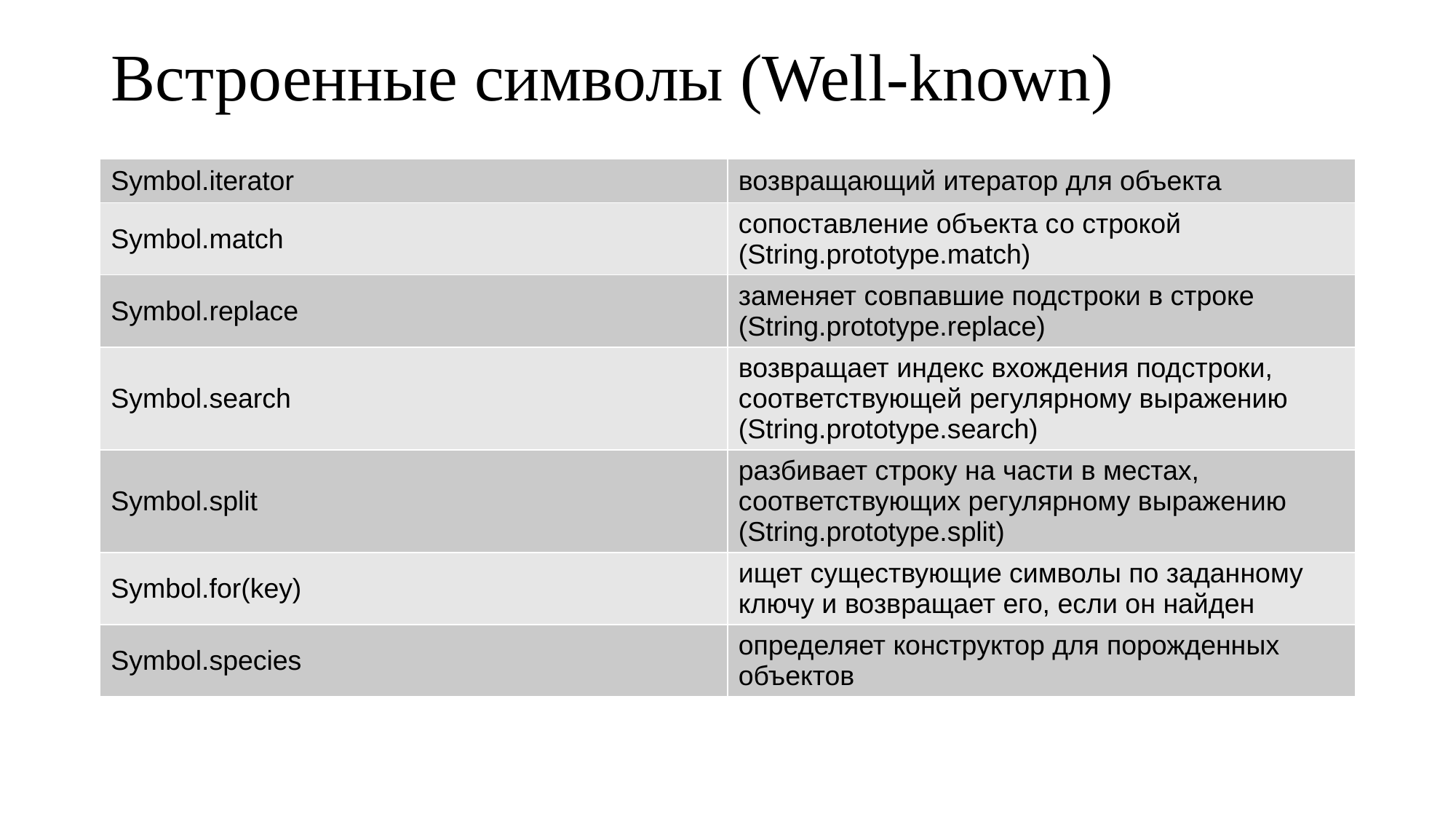

# Встроенные символы (Well-known)
| Symbol.iterator | возвращающий итератор для объекта |
| --- | --- |
| Symbol.match | сопоставление объекта со строкой (String.prototype.match) |
| Symbol.replace | заменяет совпавшие подстроки в строке (String.prototype.replace) |
| Symbol.search | возвращает индекс вхождения подстроки, соответствующей регулярному выражению (String.prototype.search) |
| Symbol.split | разбивает строку на части в местах, соответствующих регулярному выражению (String.prototype.split) |
| Symbol.for(key) | ищет существующие символы по заданному ключу и возвращает его, если он найден |
| Symbol.species | определяет конструктор для порожденных объектов |